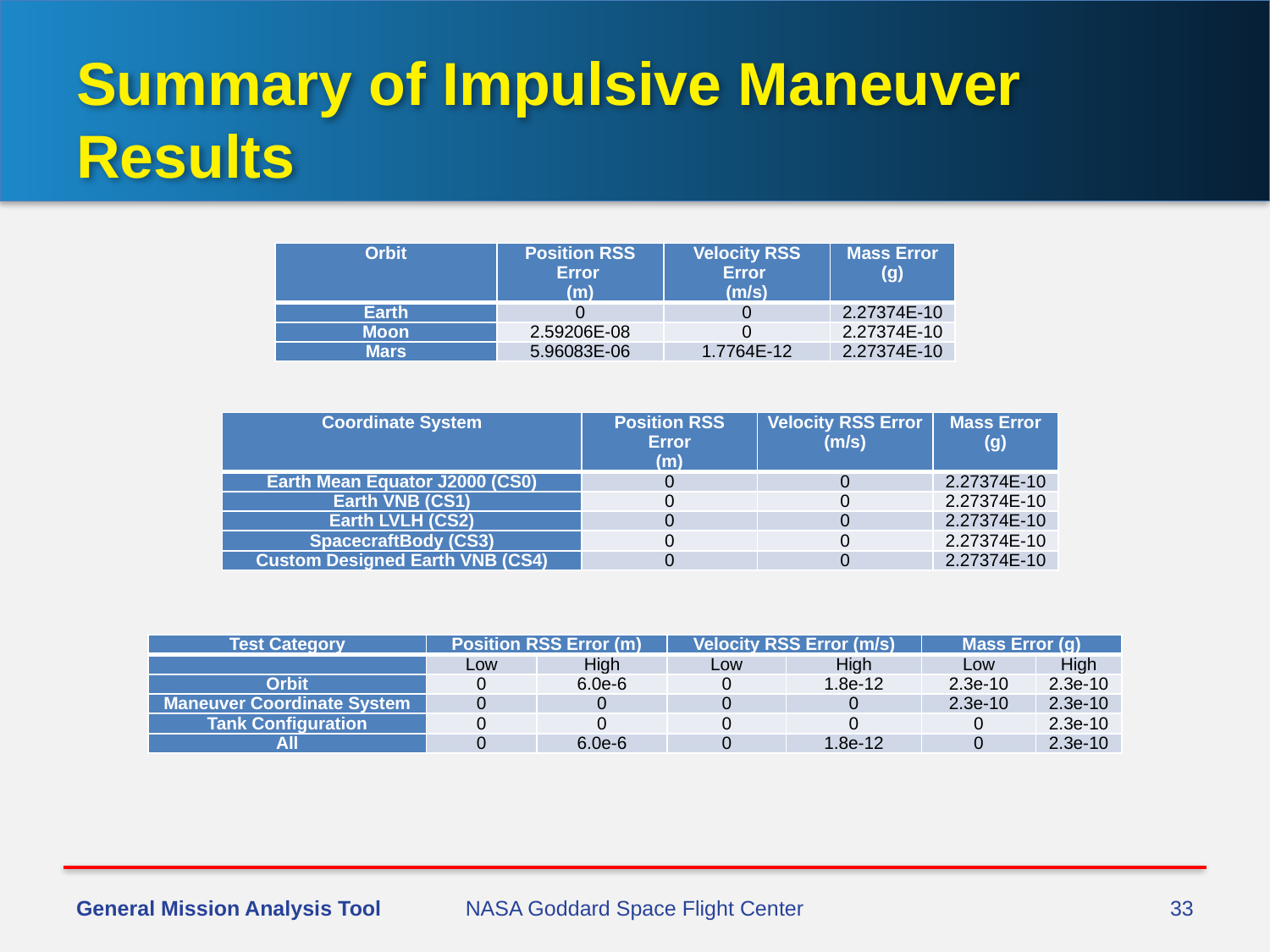

# Summary of Impulsive Maneuver Results
| Orbit | Position RSS Error (m) | Velocity RSS Error (m/s) | Mass Error (g) |
| --- | --- | --- | --- |
| Earth | 0 | 0 | 2.27374E-10 |
| Moon | 2.59206E-08 | 0 | 2.27374E-10 |
| Mars | 5.96083E-06 | 1.7764E-12 | 2.27374E-10 |
| Coordinate System | Position RSS Error (m) | Velocity RSS Error (m/s) | Mass Error (g) |
| --- | --- | --- | --- |
| Earth Mean Equator J2000 (CS0) | 0 | 0 | 2.27374E-10 |
| Earth VNB (CS1) | 0 | 0 | 2.27374E-10 |
| Earth LVLH (CS2) | 0 | 0 | 2.27374E-10 |
| SpacecraftBody (CS3) | 0 | 0 | 2.27374E-10 |
| Custom Designed Earth VNB (CS4) | 0 | 0 | 2.27374E-10 |
| Test Category | Position RSS Error (m) |  | Velocity RSS Error (m/s) |  | Mass Error (g) |  |
| --- | --- | --- | --- | --- | --- | --- |
|  | Low | High | Low | High | Low | High |
| Orbit | 0 | 6.0e-6 | 0 | 1.8e-12 | 2.3e-10 | 2.3e-10 |
| Maneuver Coordinate System | 0 | 0 | 0 | 0 | 2.3e-10 | 2.3e-10 |
| Tank Configuration | 0 | 0 | 0 | 0 | 0 | 2.3e-10 |
| All | 0 | 6.0e-6 | 0 | 1.8e-12 | 0 | 2.3e-10 |
General Mission Analysis Tool
NASA Goddard Space Flight Center
33